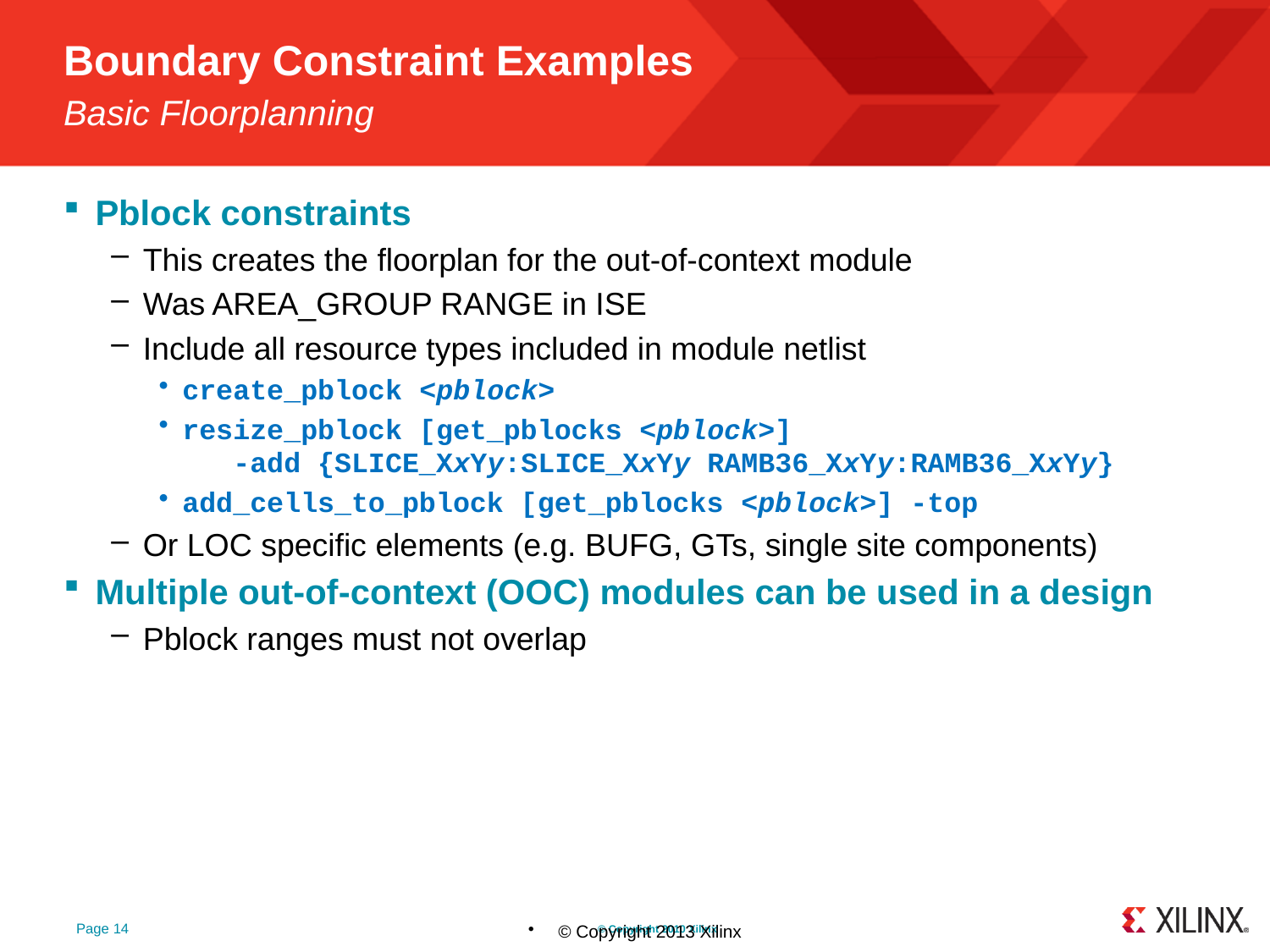

# Boundary Constraint Examples Basic Floorplanning
Pblock constraints
This creates the floorplan for the out-of-context module
Was AREA_GROUP RANGE in ISE
Include all resource types included in module netlist
create_pblock <pblock>
resize_pblock [get_pblocks <pblock>]
   -add {SLICE_XxYy:SLICE_XxYy RAMB36_XxYy:RAMB36_XxYy}
add_cells_to_pblock [get_pblocks <pblock>] -top
Or LOC specific elements (e.g. BUFG, GTs, single site components)
Multiple out-of-context (OOC) modules can be used in a design
Pblock ranges must not overlap

Page 14